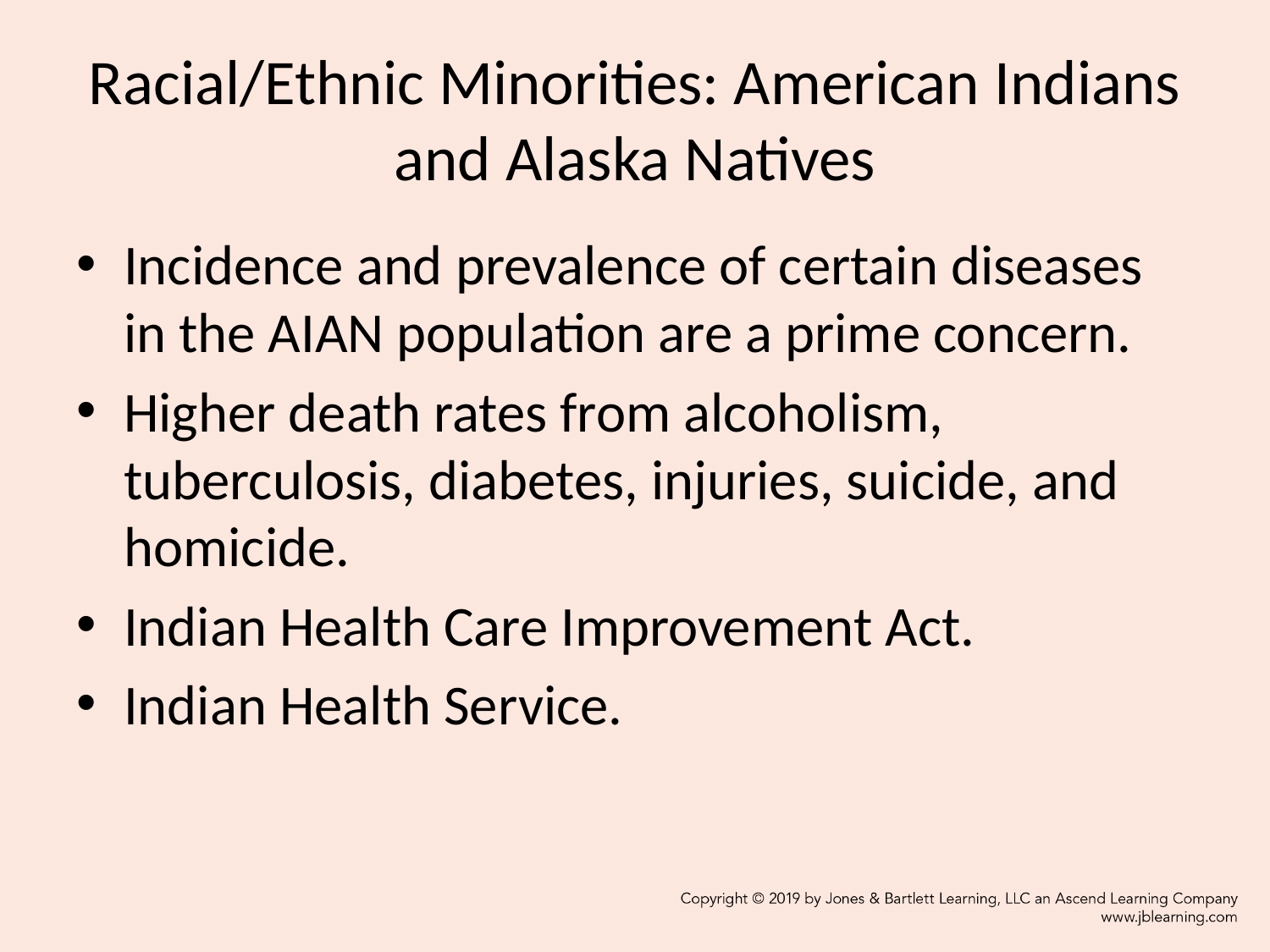

# Racial/Ethnic Minorities: American Indians and Alaska Natives
Incidence and prevalence of certain diseases in the AIAN population are a prime concern.
Higher death rates from alcoholism, tuberculosis, diabetes, injuries, suicide, and homicide.
Indian Health Care Improvement Act.
Indian Health Service.